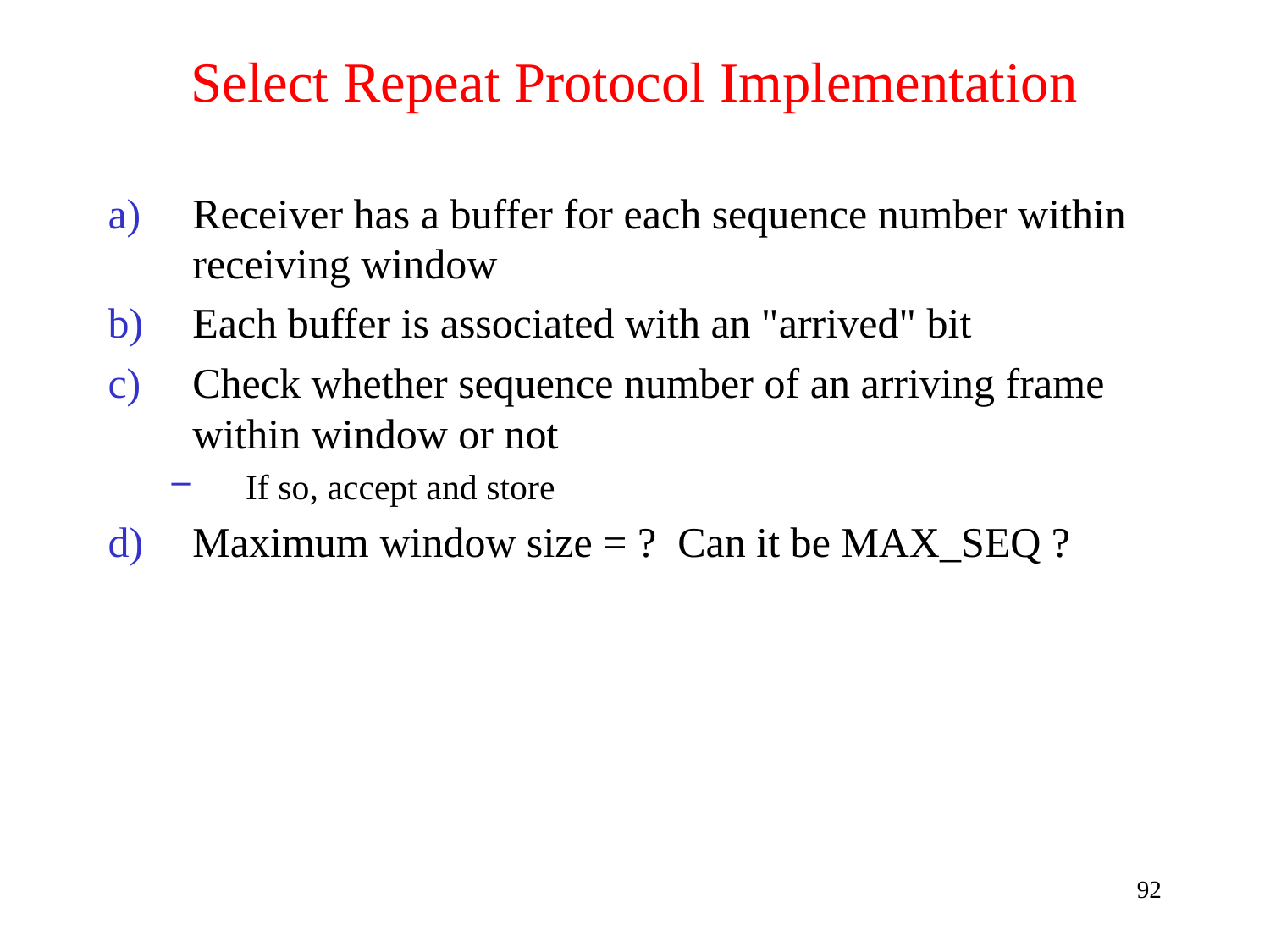

# Select Repeat Protocol Implementation
Receiver has a buffer for each sequence number within receiving window
Each buffer is associated with an "arrived" bit
Check whether sequence number of an arriving frame within window or not
If so, accept and store
Maximum window size = ?  Can it be MAX_SEQ ?
92